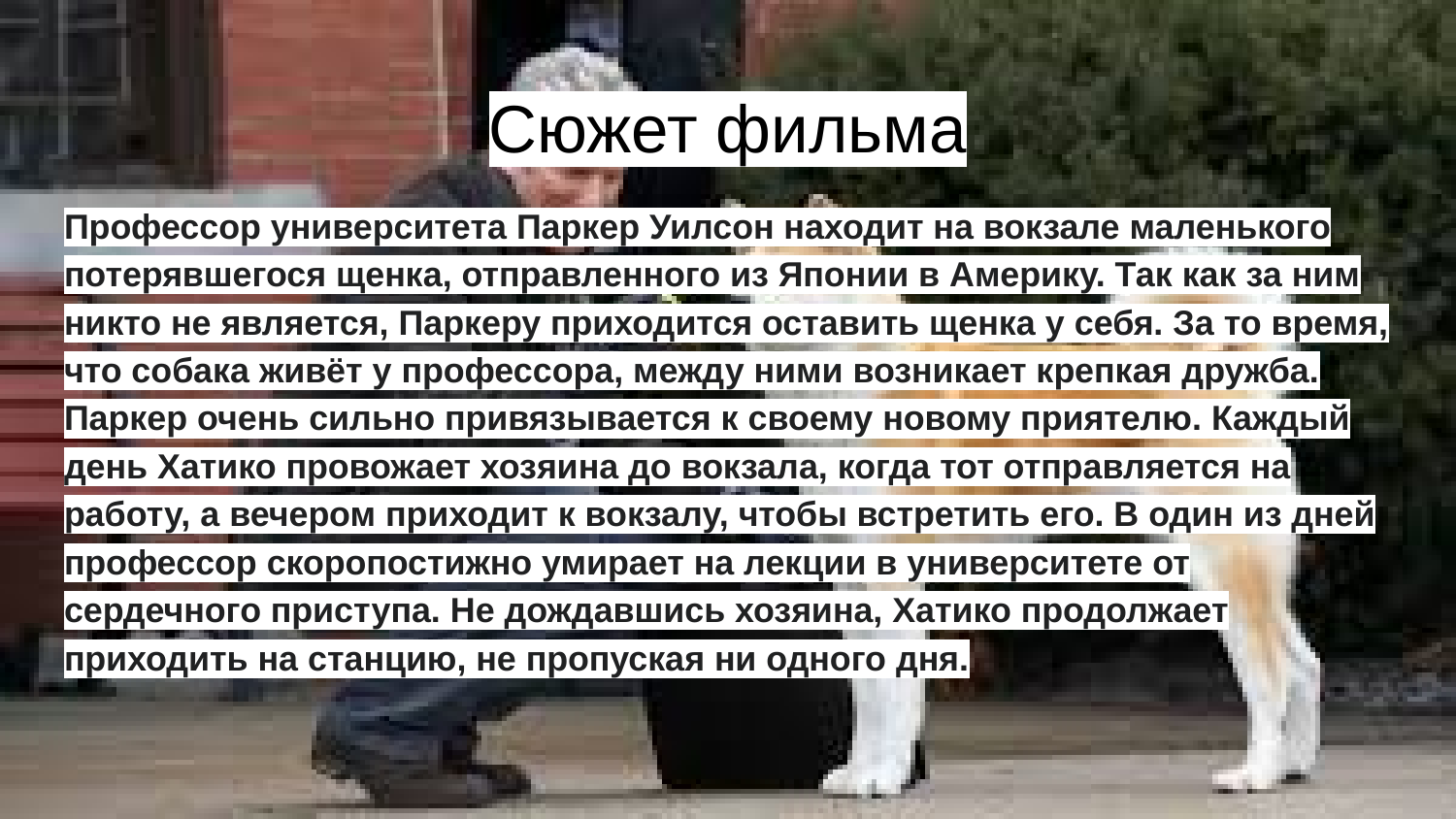

# Сюжет фильма
Профессор университета Паркер Уилсон находит на вокзале маленького потерявшегося щенка, отправленного из Японии в Америку. Так как за ним никто не является, Паркеру приходится оставить щенка у себя. За то время, что собака живёт у профессора, между ними возникает крепкая дружба. Паркер очень сильно привязывается к своему новому приятелю. Каждый день Хатико провожает хозяина до вокзала, когда тот отправляется на работу, а вечером приходит к вокзалу, чтобы встретить его. В один из дней профессор скоропостижно умирает на лекции в университете от сердечного приступа. Не дождавшись хозяина, Хатико продолжает приходить на станцию, не пропуская ни одного дня.